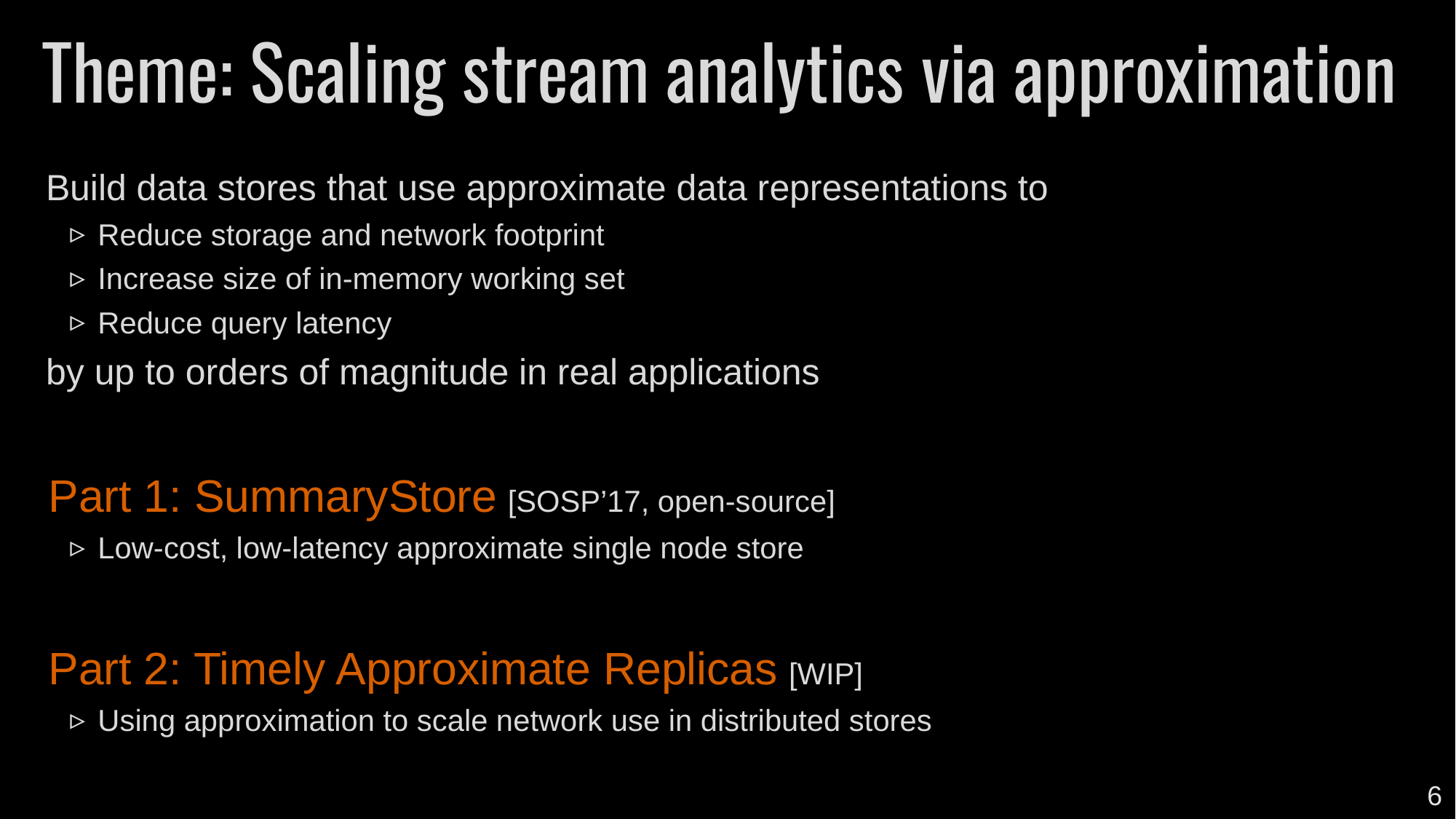

# Theme: Scaling stream analytics via approximation
Build data stores that use approximate data representations to
Reduce storage and network footprint
Increase size of in-memory working set
Reduce query latency
by up to orders of magnitude in real applications

Part 1: SummaryStore [SOSP’17, open-source]
Low-cost, low-latency approximate single node store

Part 2: Timely Approximate Replicas [WIP]
Using approximation to scale network use in distributed stores
6